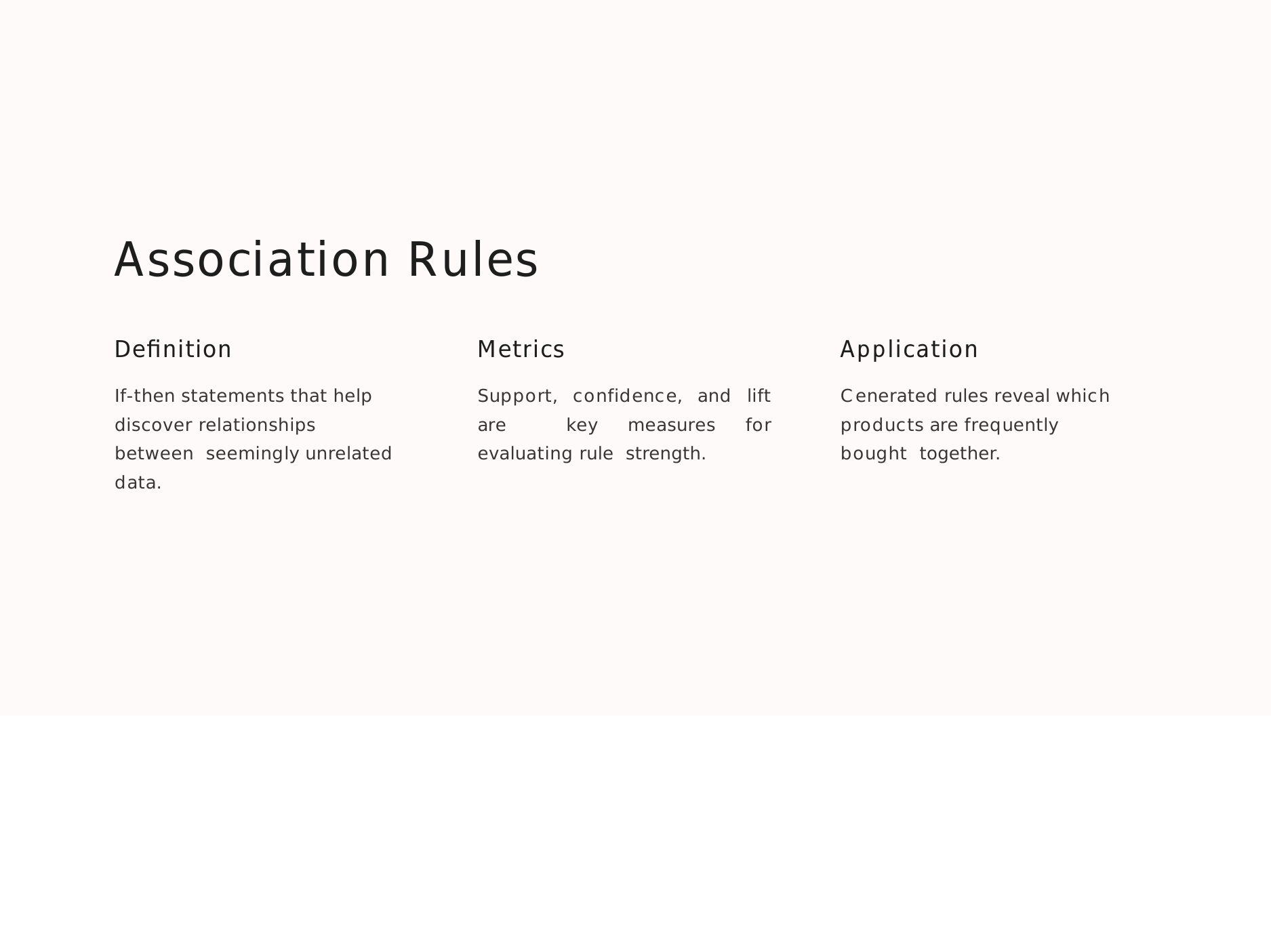

# Association Rules
Definition
If-then statements that help  discover relationships between  seemingly unrelated data.
Metrics
Support, confidence, and lift are  key measures for evaluating rule  strength.
Application
Cenerated rules reveal which  products are frequently bought  together.